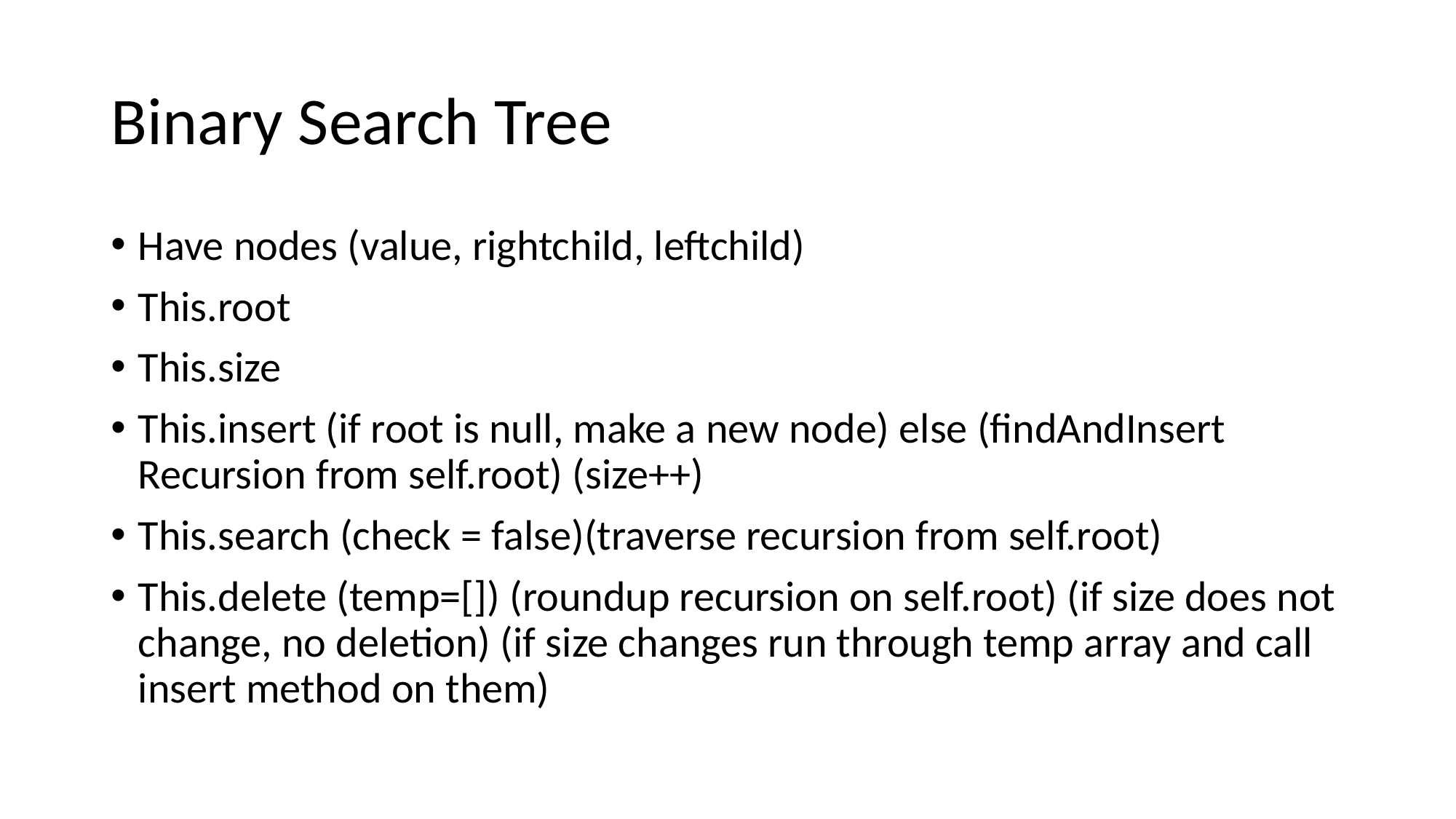

# Binary Search Tree
Have nodes (value, rightchild, leftchild)
This.root
This.size
This.insert (if root is null, make a new node) else (findAndInsert Recursion from self.root) (size++)
This.search (check = false)(traverse recursion from self.root)
This.delete (temp=[]) (roundup recursion on self.root) (if size does not change, no deletion) (if size changes run through temp array and call insert method on them)